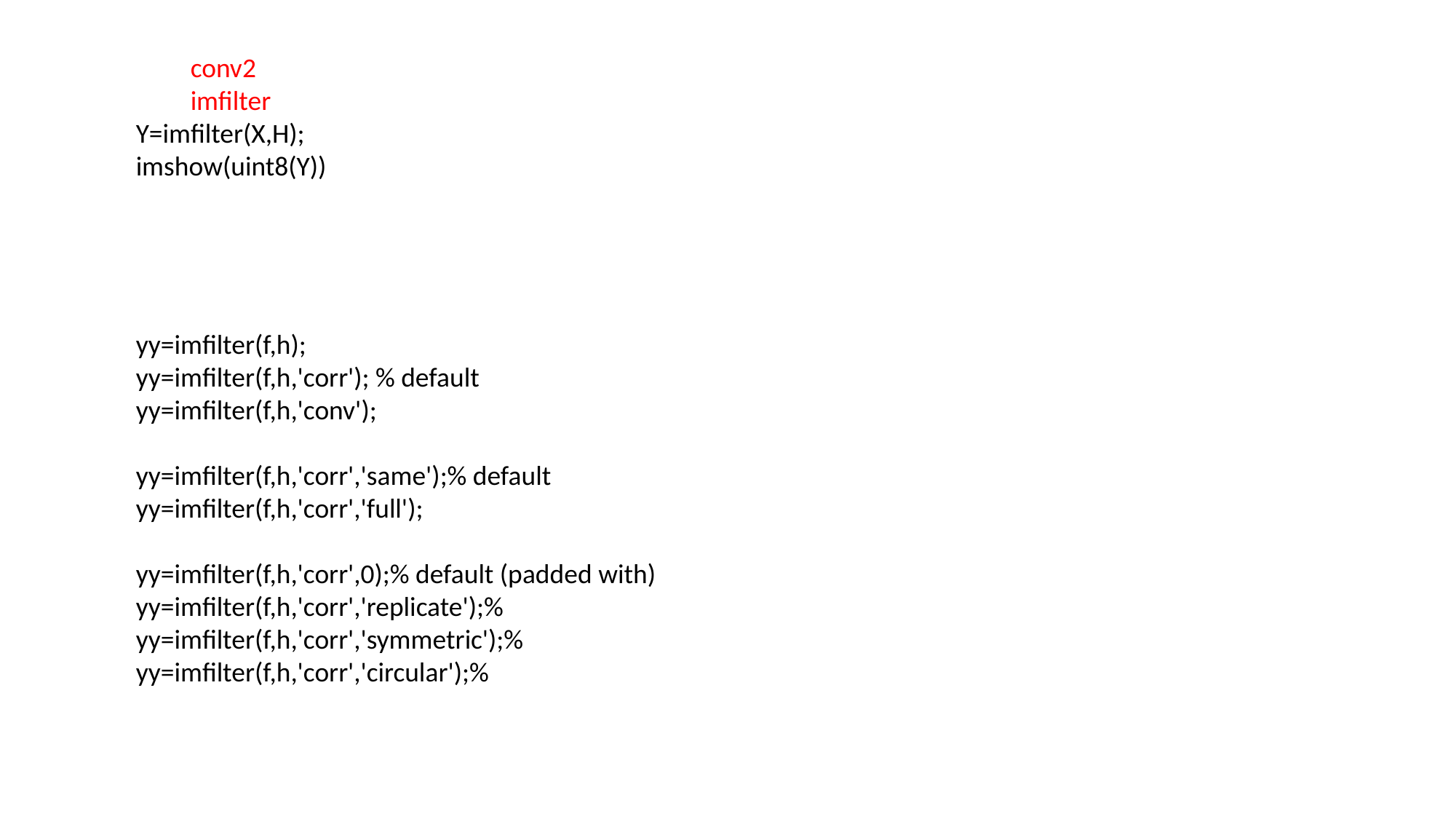

conv2
imfilter
Y=imfilter(X,H);
imshow(uint8(Y))
yy=imfilter(f,h);
yy=imfilter(f,h,'corr'); % default
yy=imfilter(f,h,'conv');

yy=imfilter(f,h,'corr','same');% default
yy=imfilter(f,h,'corr','full');

yy=imfilter(f,h,'corr',0);% default (padded with)
yy=imfilter(f,h,'corr','replicate');%
yy=imfilter(f,h,'corr','symmetric');%
yy=imfilter(f,h,'corr','circular');%